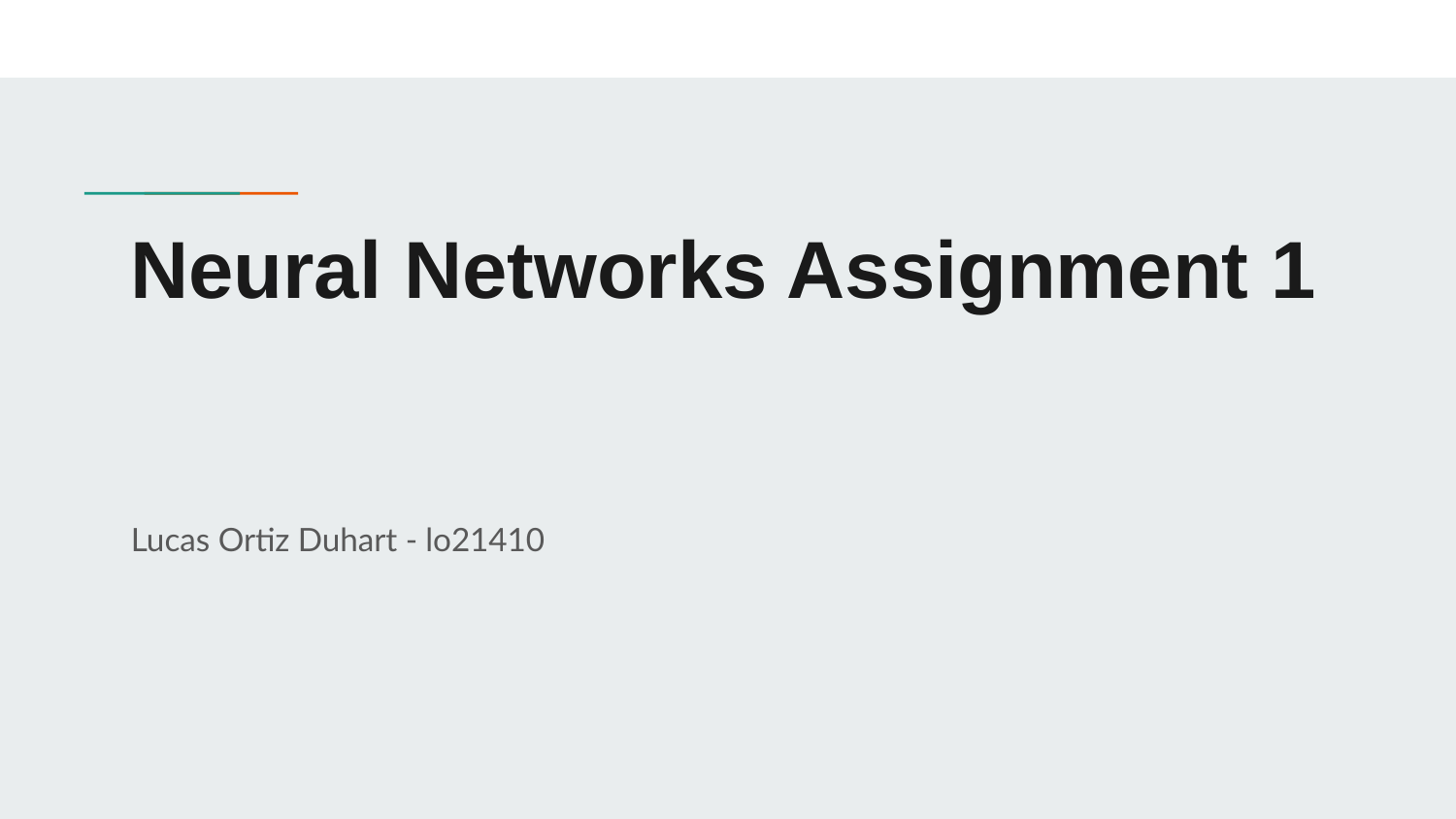

# Neural Networks Assignment 1
Lucas Ortiz Duhart - lo21410